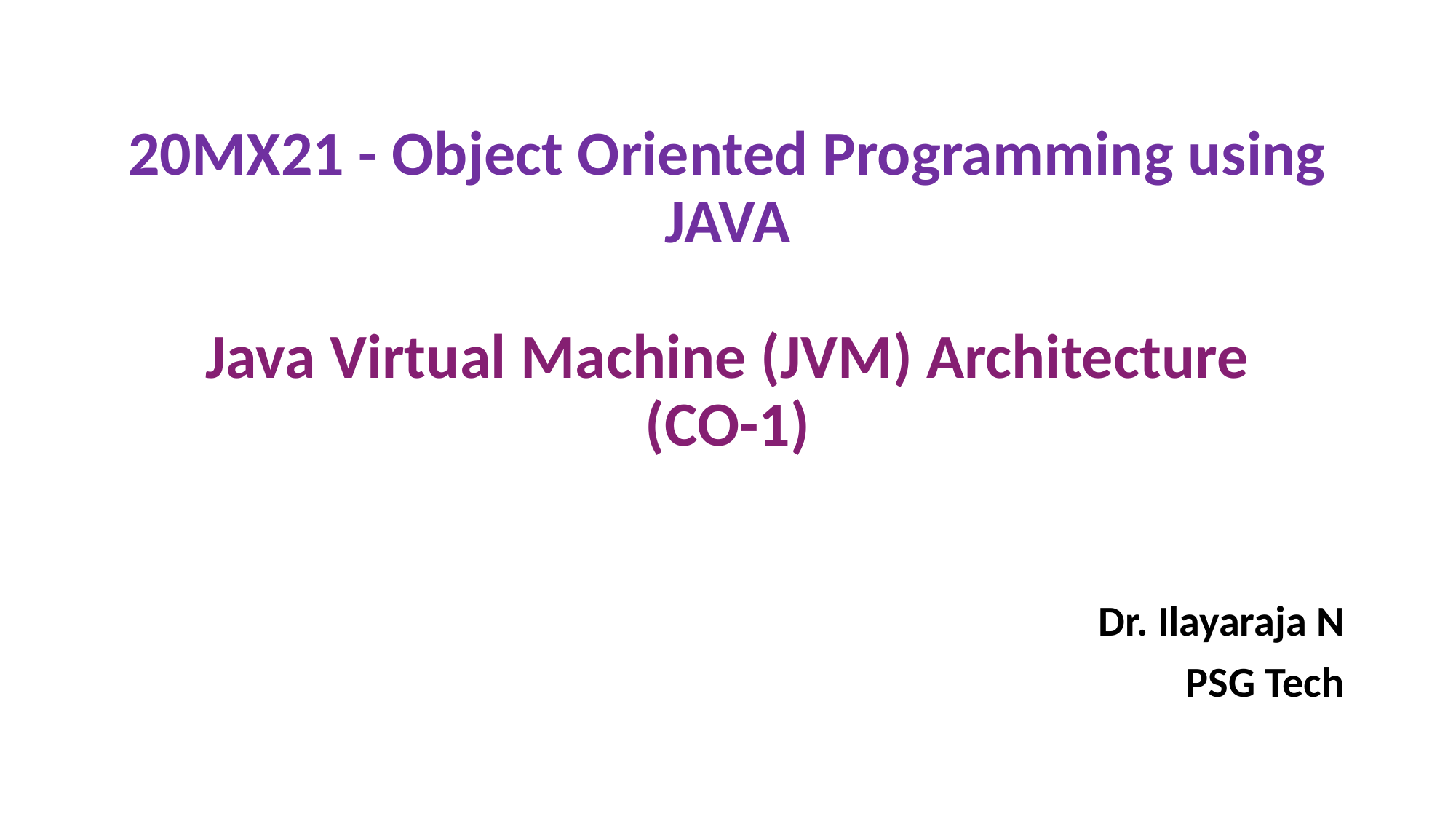

# 20MX21 - Object Oriented Programming using JAVA Java Virtual Machine (JVM) Architecture (CO-1)
Dr. Ilayaraja N
PSG Tech